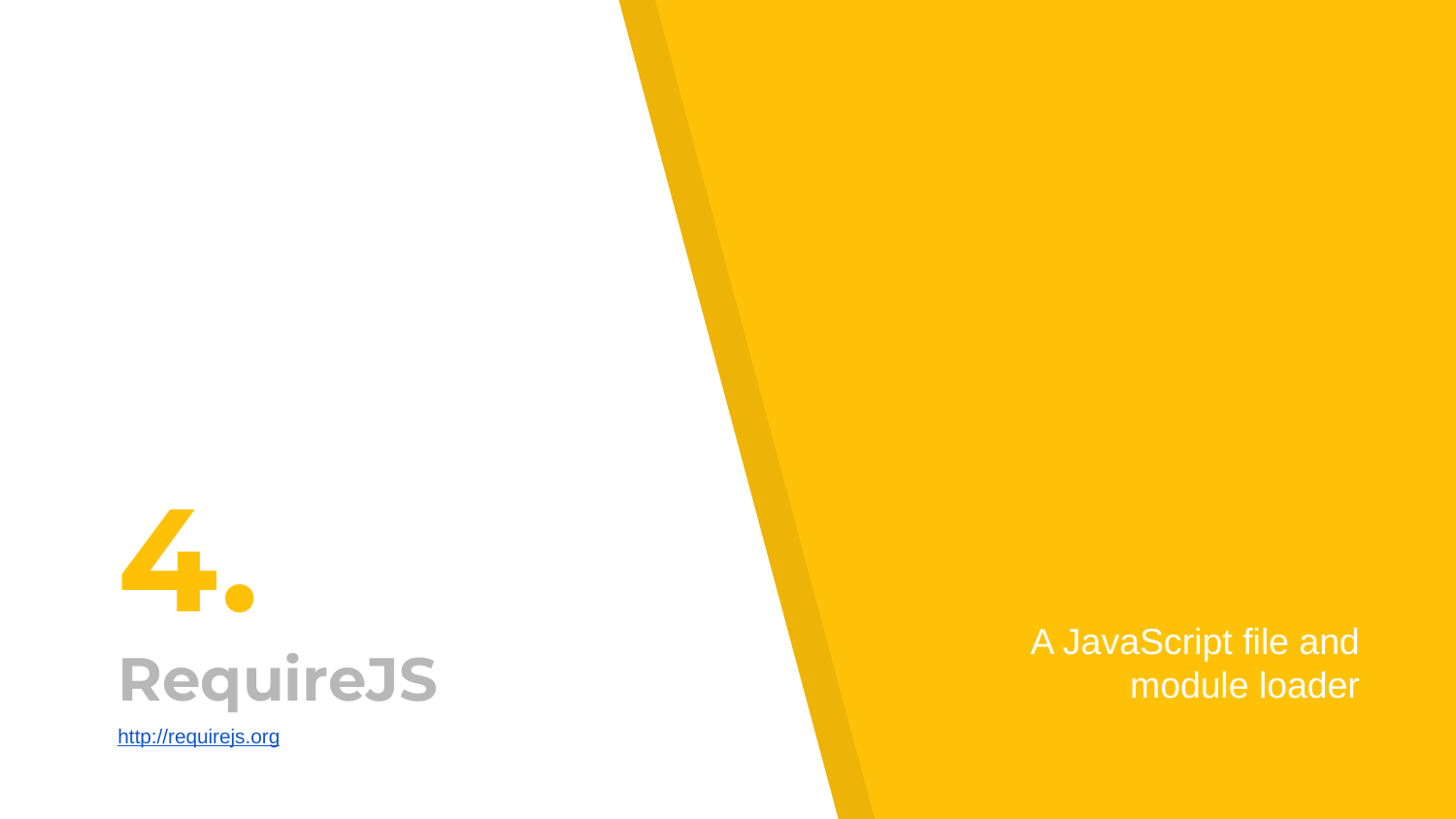

# 4.
RequireJS
A JavaScript file and module loader
http://requirejs.org